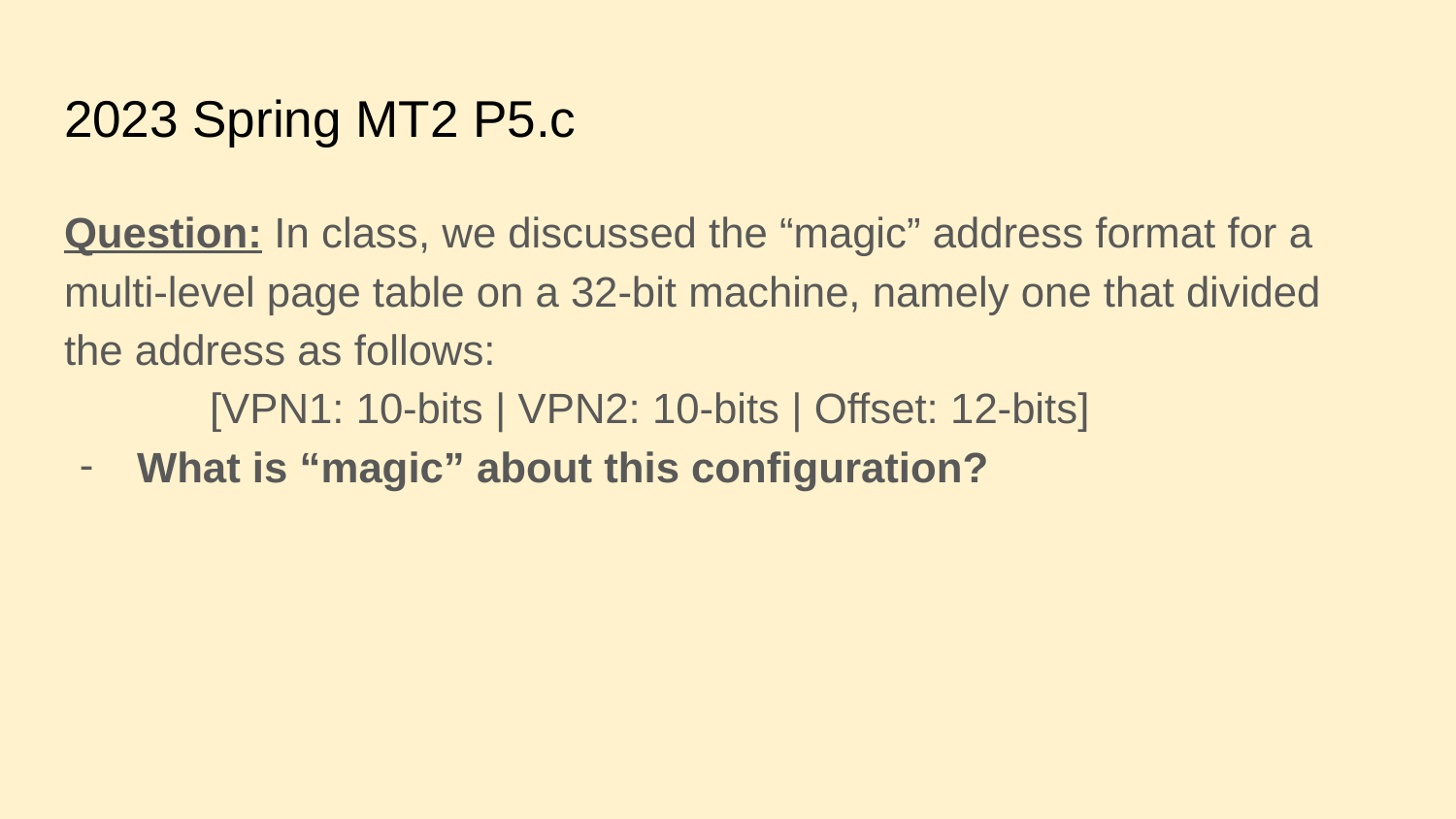

# 2023 Spring MT2 P5.c
Question: In class, we discussed the “magic” address format for a multi-level page table on a 32-bit machine, namely one that divided the address as follows:
	[VPN1: 10-bits | VPN2: 10-bits | Offset: 12-bits]
What is “magic” about this configuration?